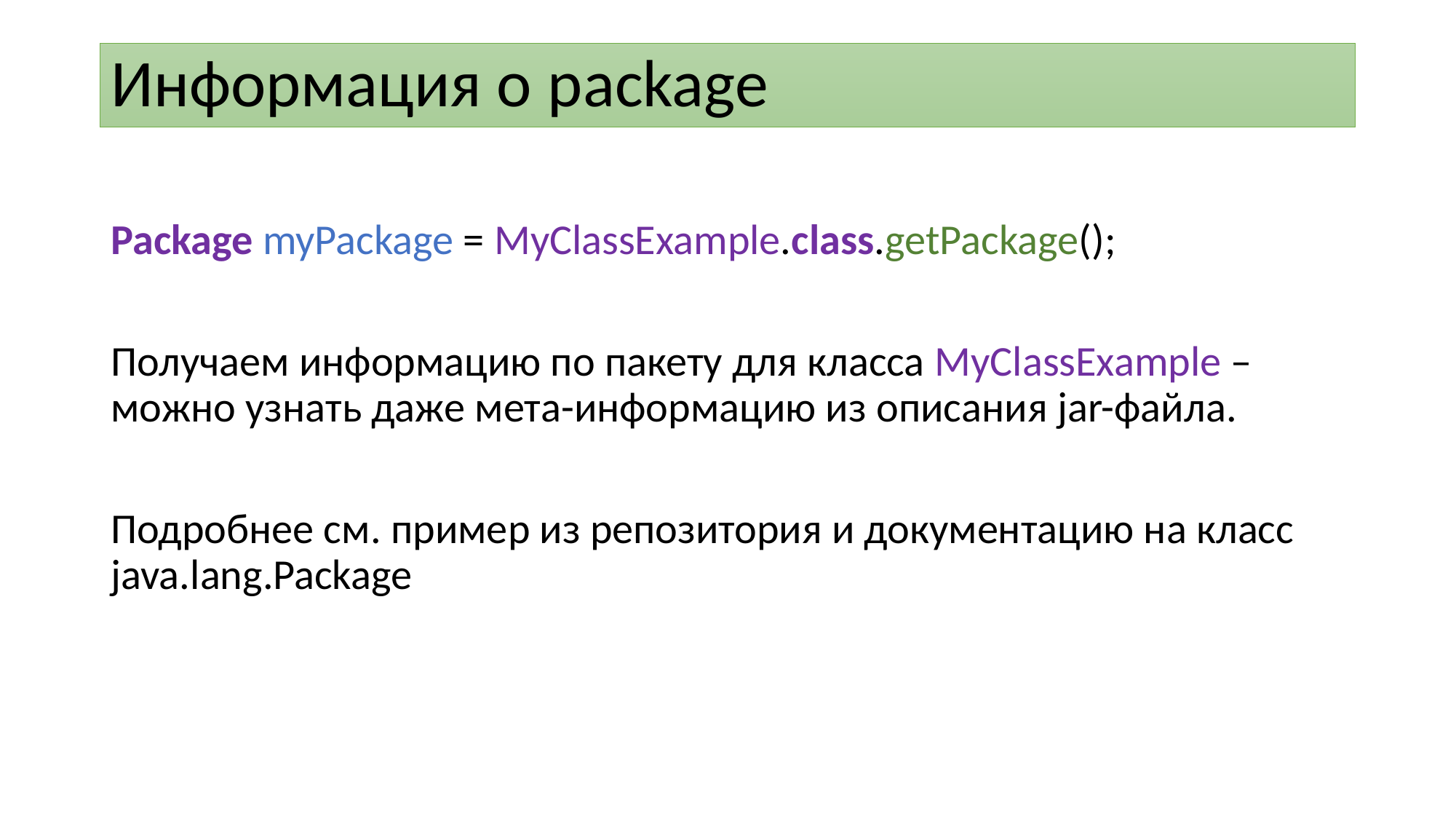

# Информация о package

Package myPackage = MyClassExample.class.getPackage();

Получаем информацию по пакету для класса MyClassExample – можно узнать даже мета-информацию из описания jar-файла.

Подробнее см. пример из репозитория и документацию на класс java.lang.Package